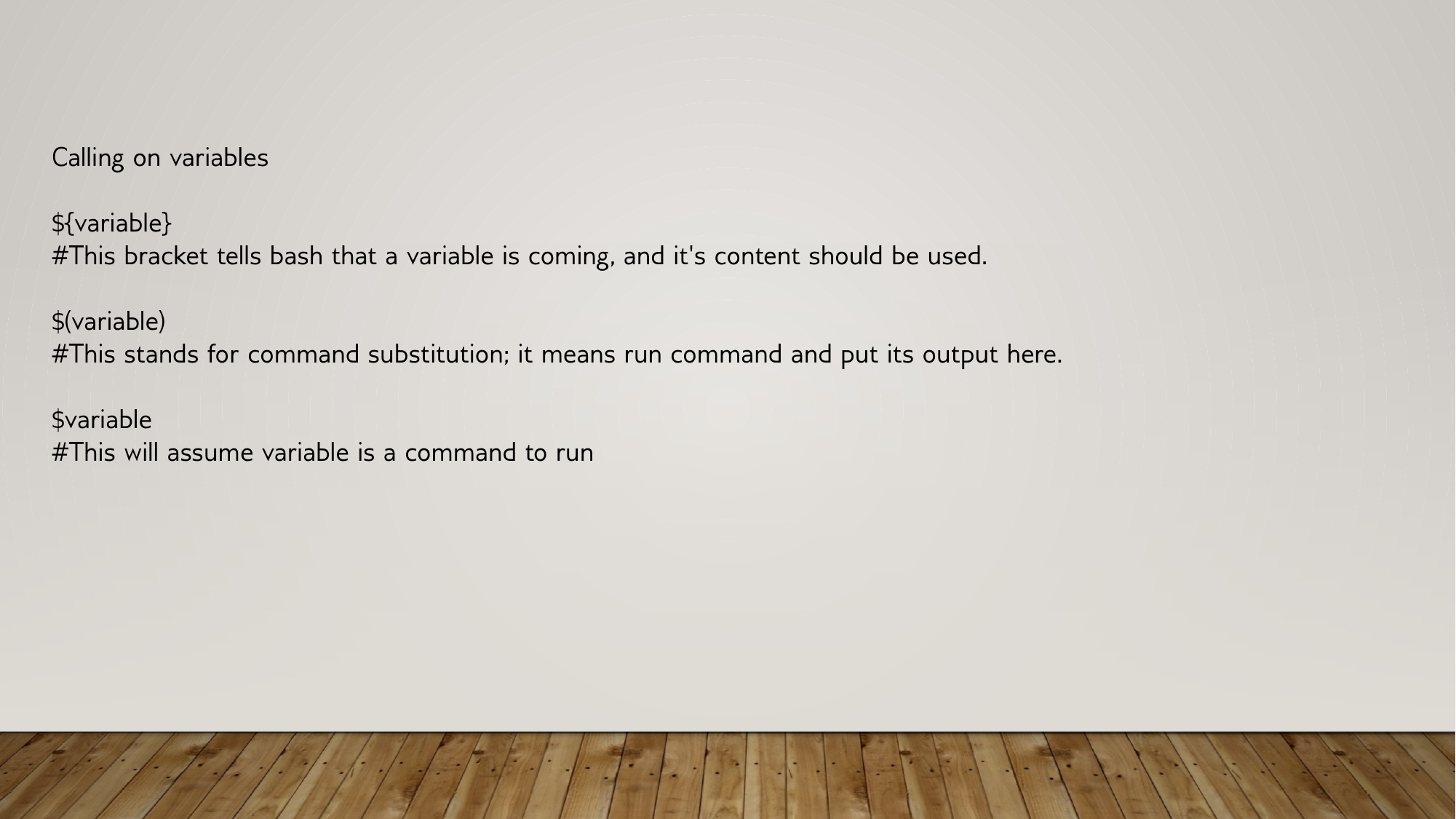

Calling on variables

${variable}
#This bracket tells bash that a variable is coming, and it's content should be used.

$(variable)
#This stands for command substitution; it means run command and put its output here.

$variable
#This will assume variable is a command to run